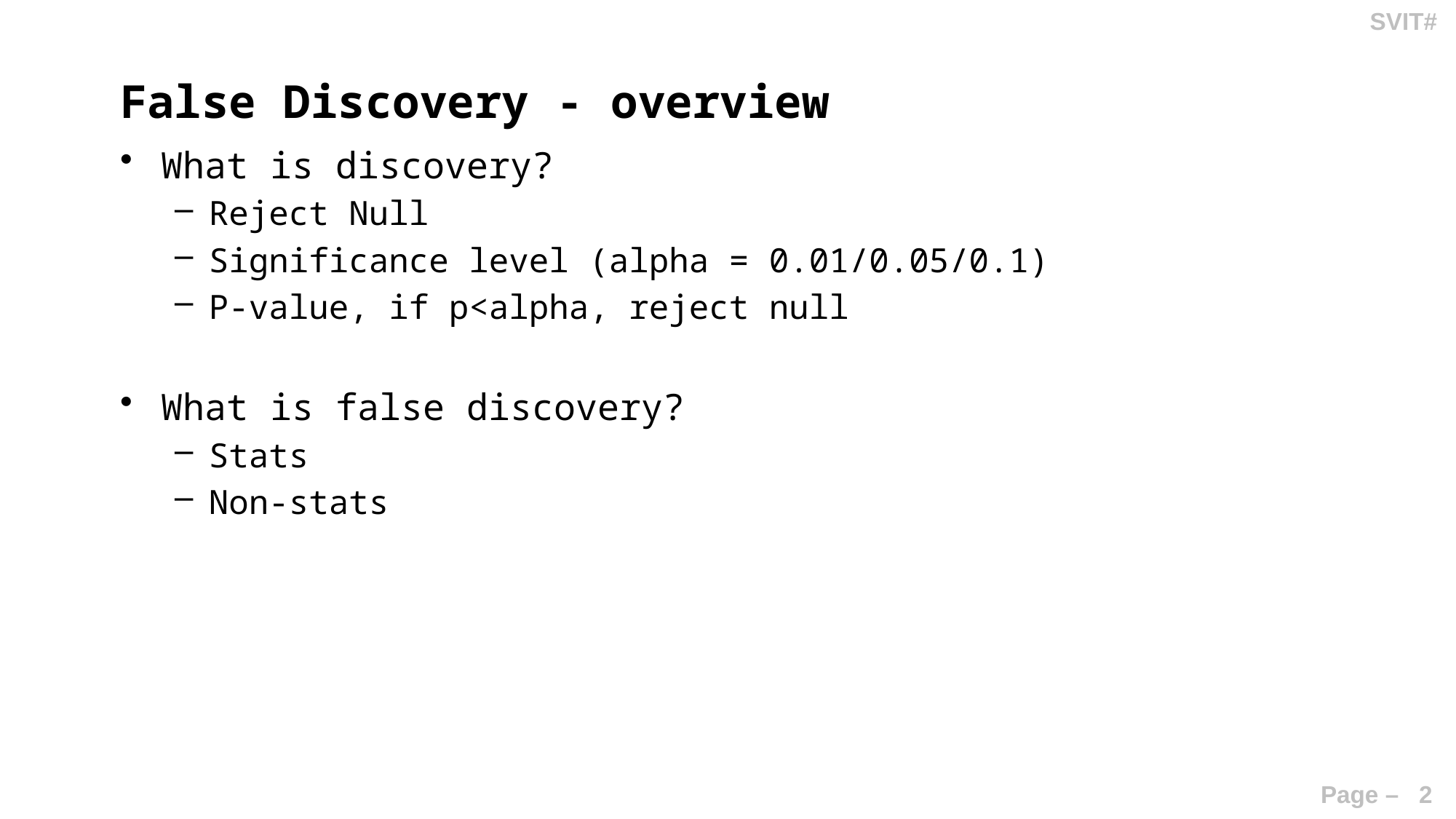

# False Discovery - overview
What is discovery?
Reject Null
Significance level (alpha = 0.01/0.05/0.1)
P-value, if p<alpha, reject null

What is false discovery?
Stats
Non-stats